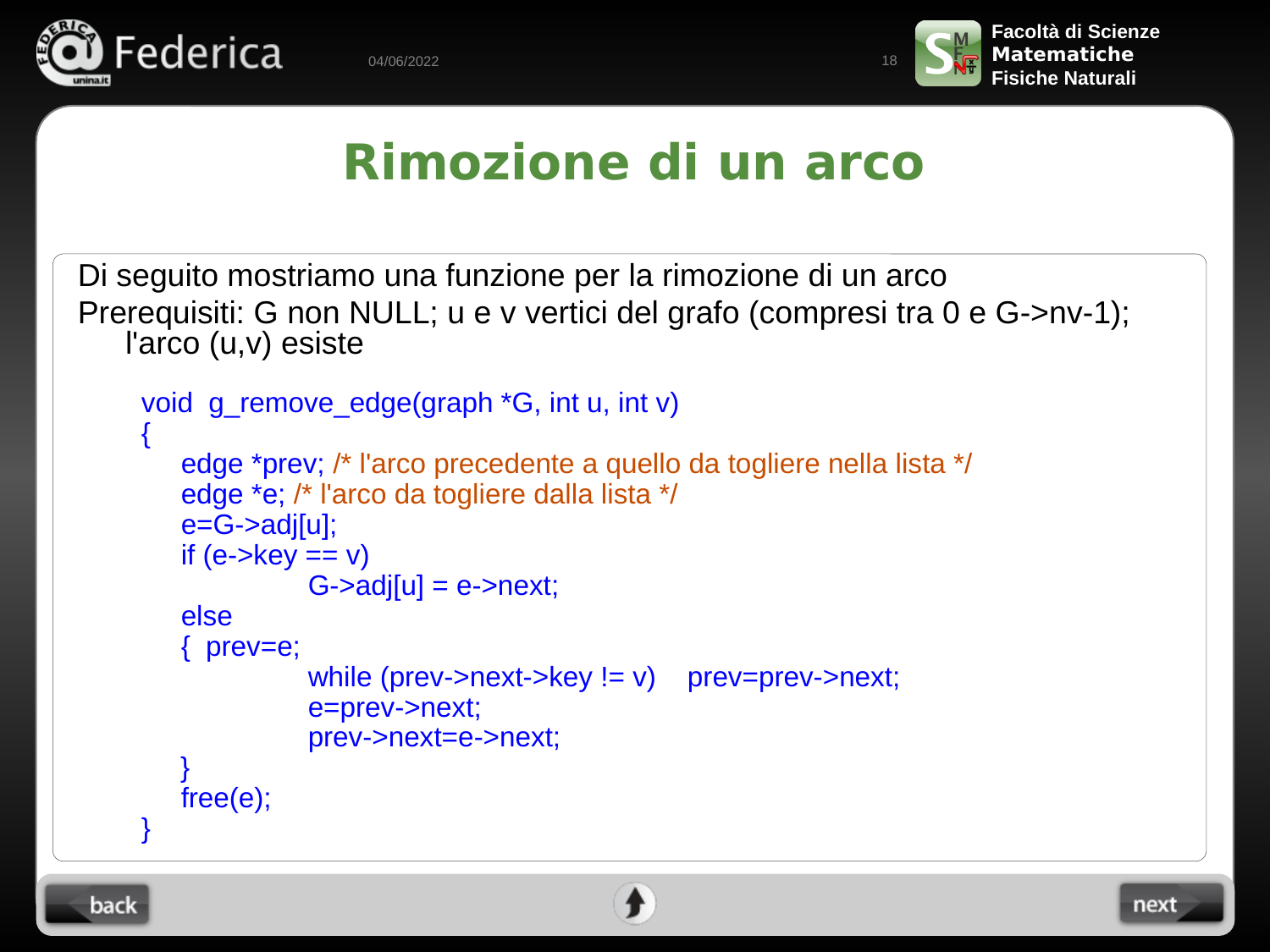

18
04/06/2022
# Rimozione di un arco

Di seguito mostriamo una funzione per la rimozione di un arco
Prerequisiti: G non NULL; u e v vertici del grafo (compresi tra 0 e G->nv-1); l'arco (u,v) esiste

void  g_remove_edge(graph *G, int u, int v)
{
	edge *prev; /* l'arco precedente a quello da togliere nella lista */
  	edge *e; /* l'arco da togliere dalla lista */
	e=G->adj[u];
  	if (e->key == v)
		G->adj[u] = e->next;
  	else
	{  prev=e;
    		while (prev->next->key != v)    prev=prev->next;
    		e=prev->next;
    		prev->next=e->next;
     }
  	free(e);
}